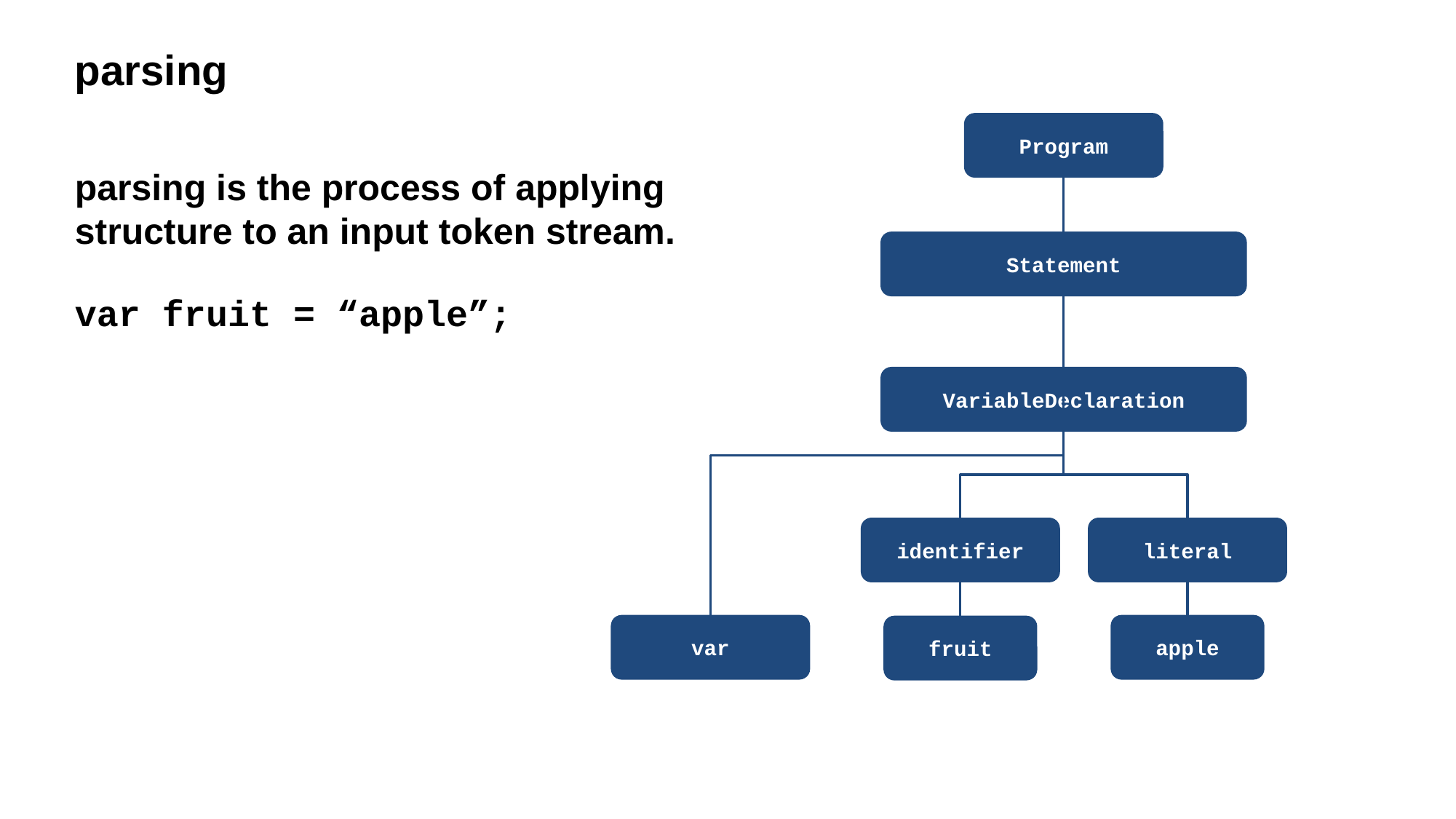

parsing
Program
Statement
VariableDeclaration
identifier
literal
var
apple
fruit
parsing is the process of applying structure to an input token stream.
var fruit = “apple”;